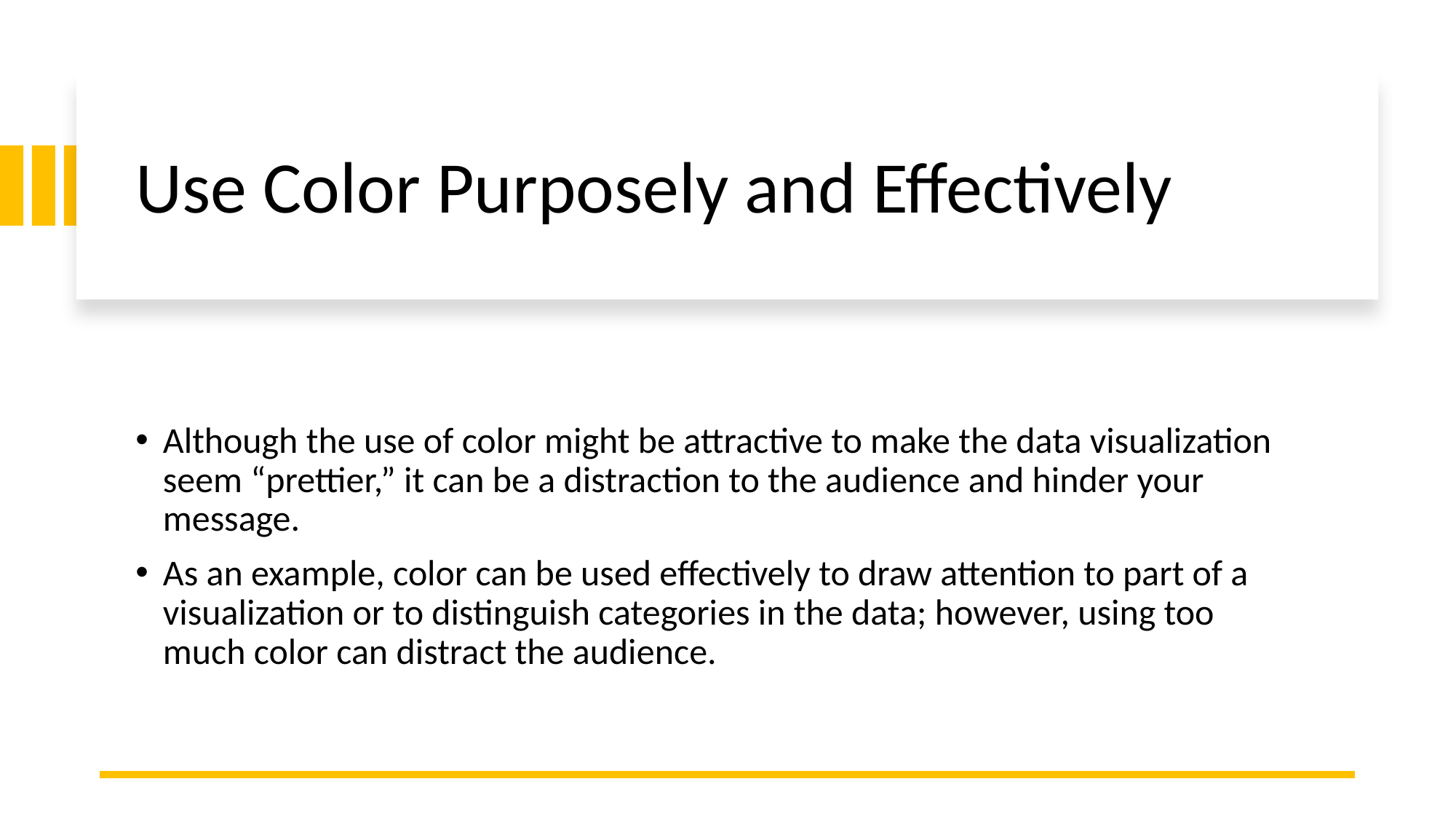

# Use Color Purposely and Effectively

Although the use of color might be attractive to make the data visualization seem “prettier,” it can be a distraction to the audience and hinder your message.
As an example, color can be used effectively to draw attention to part of a visualization or to distinguish categories in the data; however, using too much color can distract the audience.